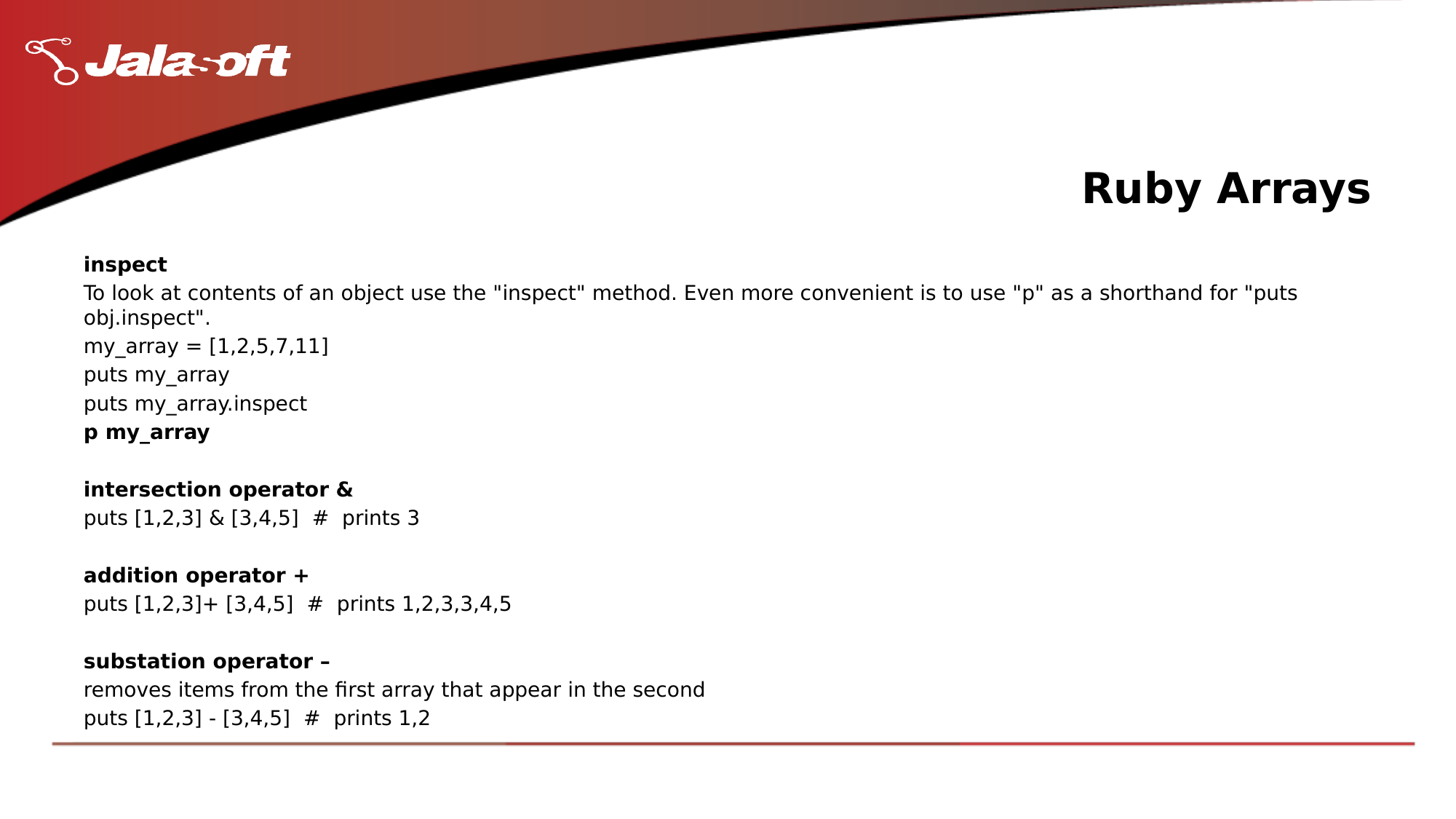

# Ruby Arrays
inspect
To look at contents of an object use the "inspect" method. Even more convenient is to use "p" as a shorthand for "puts obj.inspect".
my_array = [1,2,5,7,11]
puts my_array
puts my_array.inspect
p my_array

intersection operator &
puts [1,2,3] & [3,4,5]  #  prints 3

addition operator +
puts [1,2,3]+ [3,4,5]  #  prints 1,2,3,3,4,5

substation operator –
removes items from the first array that appear in the second
puts [1,2,3] - [3,4,5]  #  prints 1,2